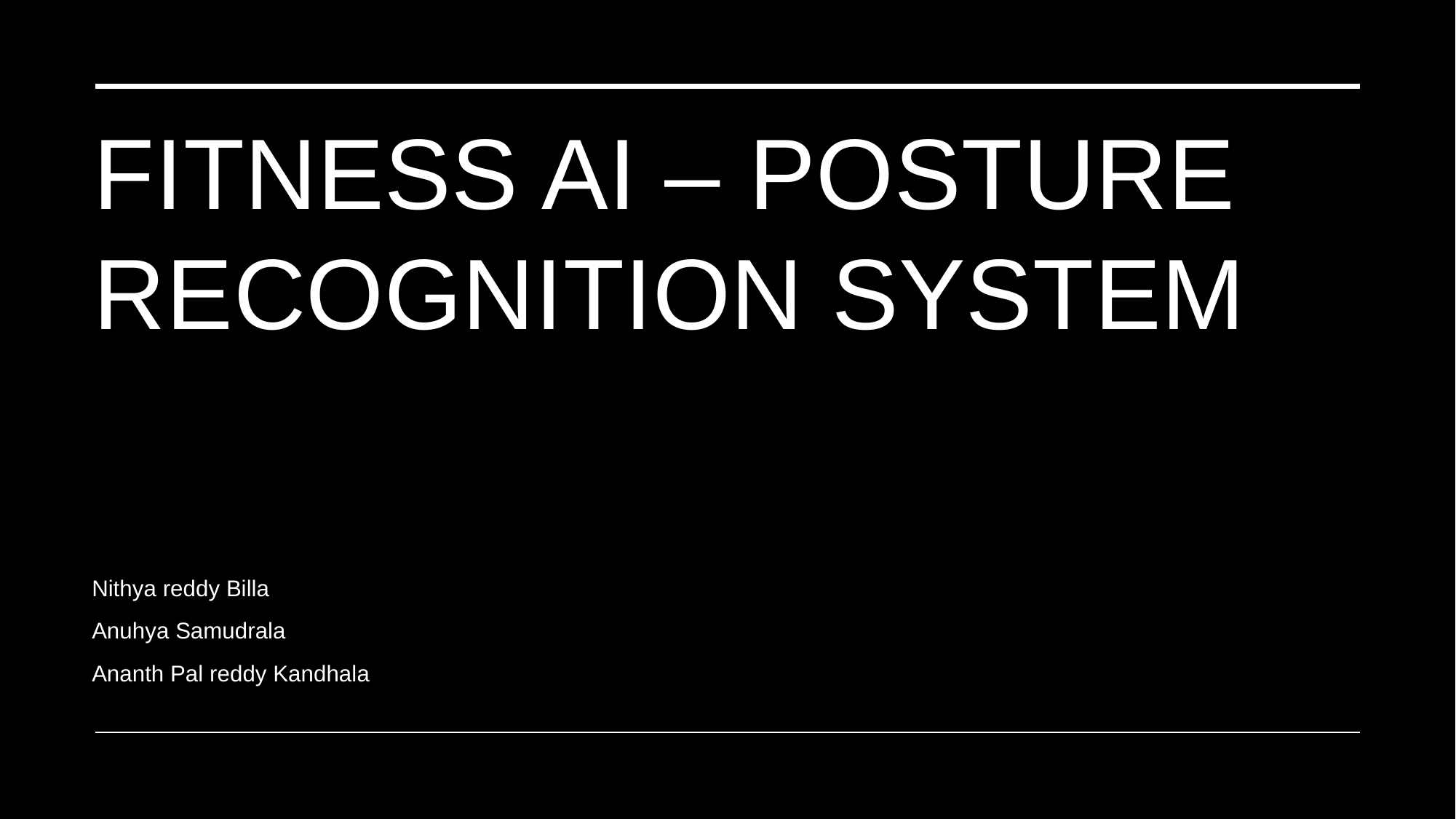

# Fitness AI – Posture Recognition System
Nithya reddy Billa
Anuhya Samudrala
Ananth Pal reddy Kandhala